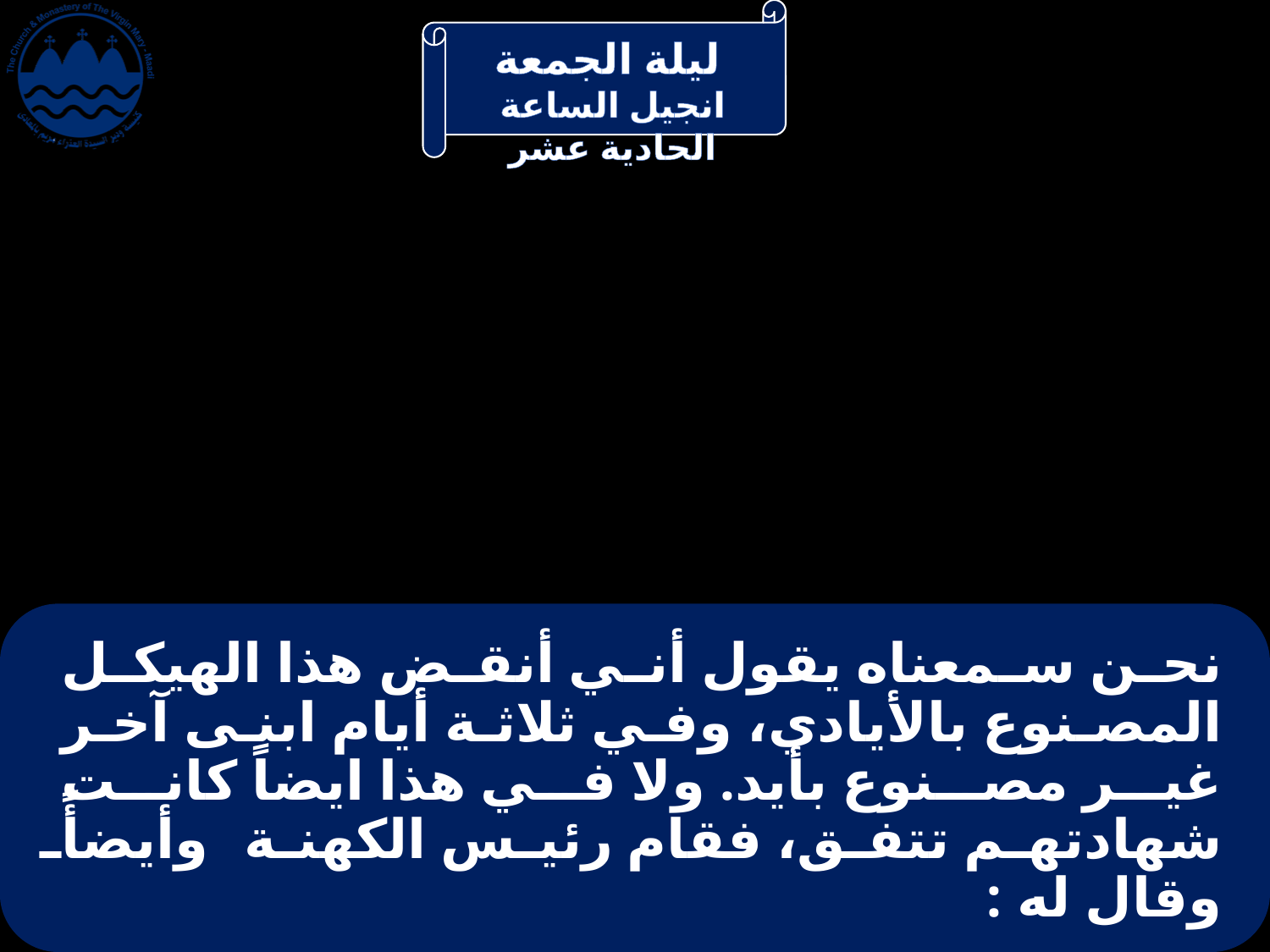

# نحن سمعناه يقول أني أنقض هذا الهيكل المصنوع بالأيادي، وفي ثلاثة أيام ابنى آخر غير مصنوع بأيد. ولا في هذا ايضاً كانت شهادتهم تتفق، فقام رئيس الكهنة وأيضأً وقال له :